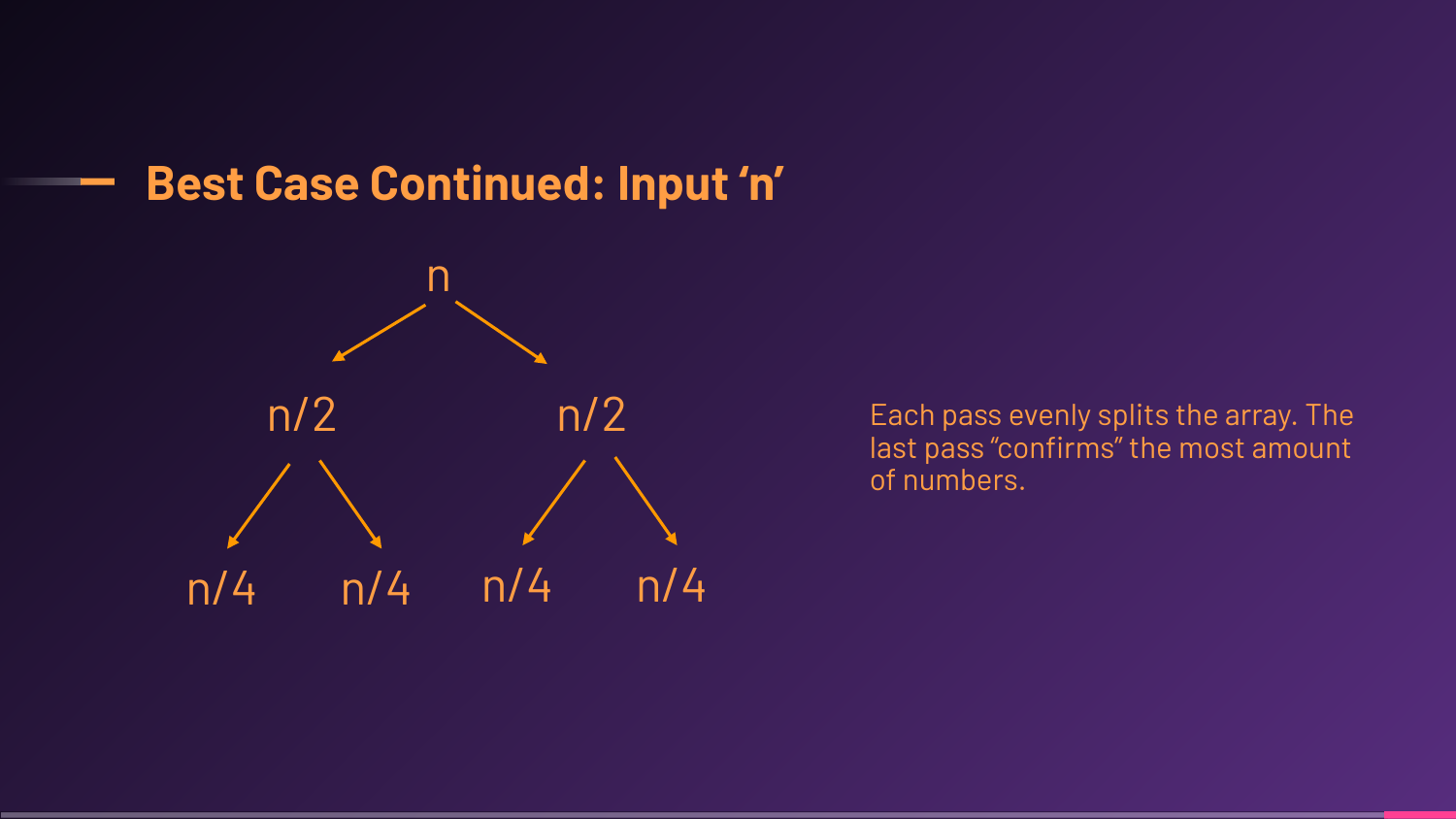

# Best Case Continued: Input ‘n’
Each pass evenly splits the array. The last pass “confirms” the most amount of numbers.
n
n/2
n/2

n/4
n/4

n/4
n/4